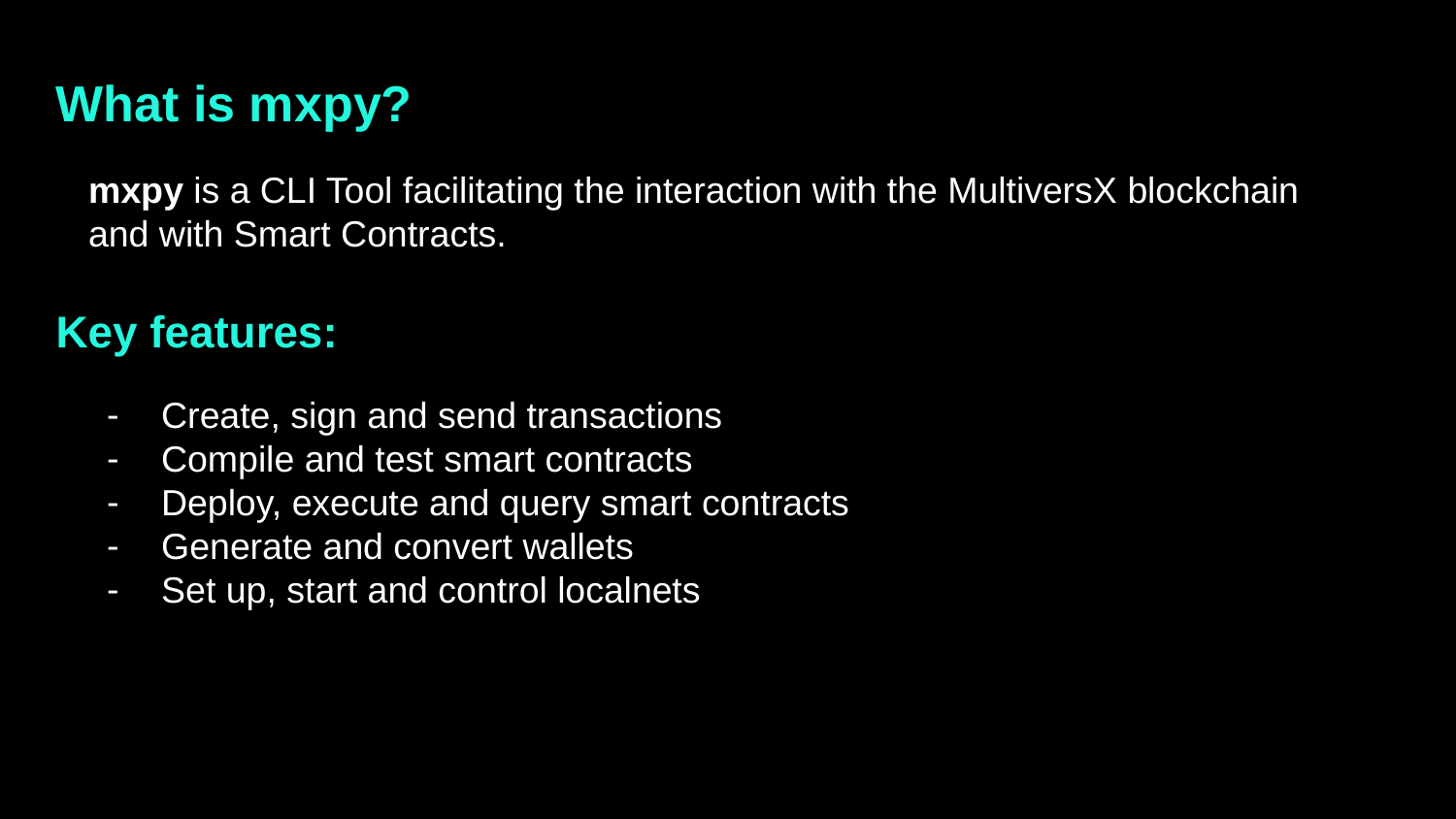

What is mxpy?
mxpy is a CLI Tool facilitating the interaction with the MultiversX blockchain and with Smart Contracts.
Key features:
Create, sign and send transactions
Compile and test smart contracts
Deploy, execute and query smart contracts
Generate and convert wallets
Set up, start and control localnets